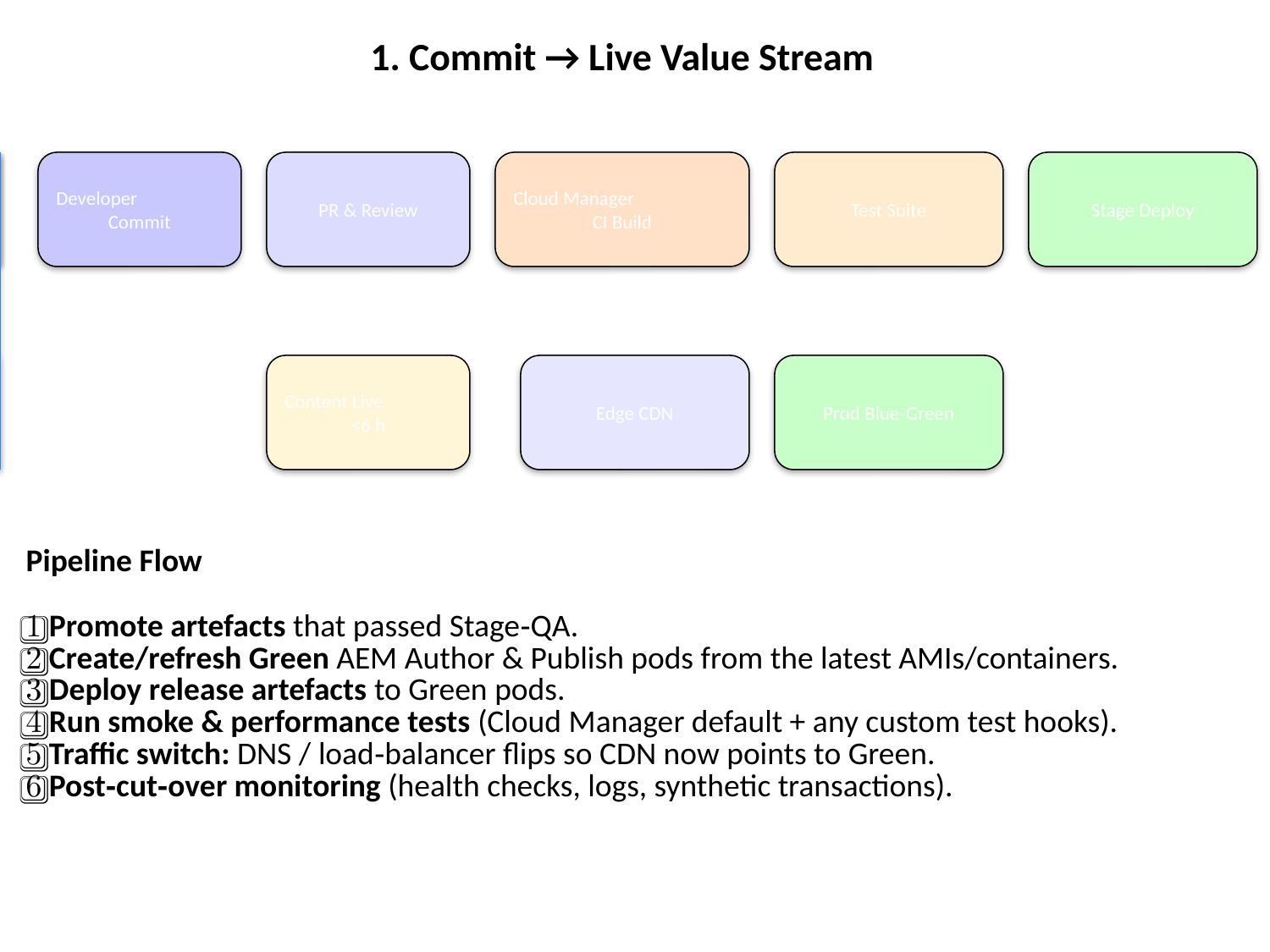

1. Commit → Live Value Stream
Developer
Commit
PR & Review
Cloud Manager
CI Build
Test Suite
Stage Deploy
Content Live
<6 h
Edge CDN
Prod Blue‑Green
| Pipeline Flow |
| --- |
| 1️⃣ Promote artefacts that passed Stage‑QA. 2️⃣ Create/refresh Green AEM Author & Publish pods from the latest AMIs/containers. 3️⃣ Deploy release artefacts to Green pods. 4️⃣ Run smoke & performance tests (Cloud Manager default + any custom test hooks). 5️⃣ Traffic switch: DNS / load‑balancer flips so CDN now points to Green. 6️⃣ Post‑cut‑over monitoring (health checks, logs, synthetic transactions). |
| --- |